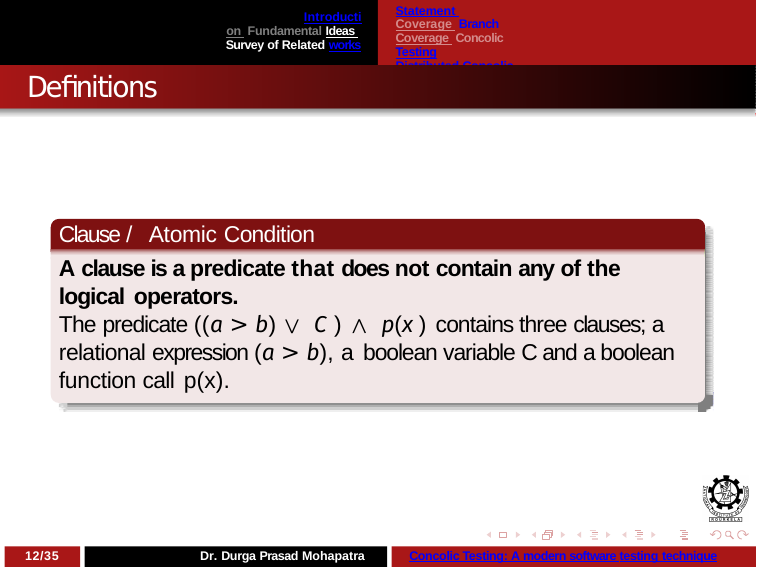

Statement Coverage  Branch Coverage  Concolic Testing
Distributed Concolic Testing
Introduction  Fundamental Ideas  Survey of Related works
Definitions

Clause / Atomic Condition
A clause is a predicate that does not contain any of the  logical operators.
The predicate ((a > b) ∨ C ) ∧ p(x ) contains three clauses; a  relational expression (a > b), a  boolean variable C and a boolean  function call p(x).

12/35
Dr. Durga Prasad Mohapatra
Concolic Testing: A modern software testing technique